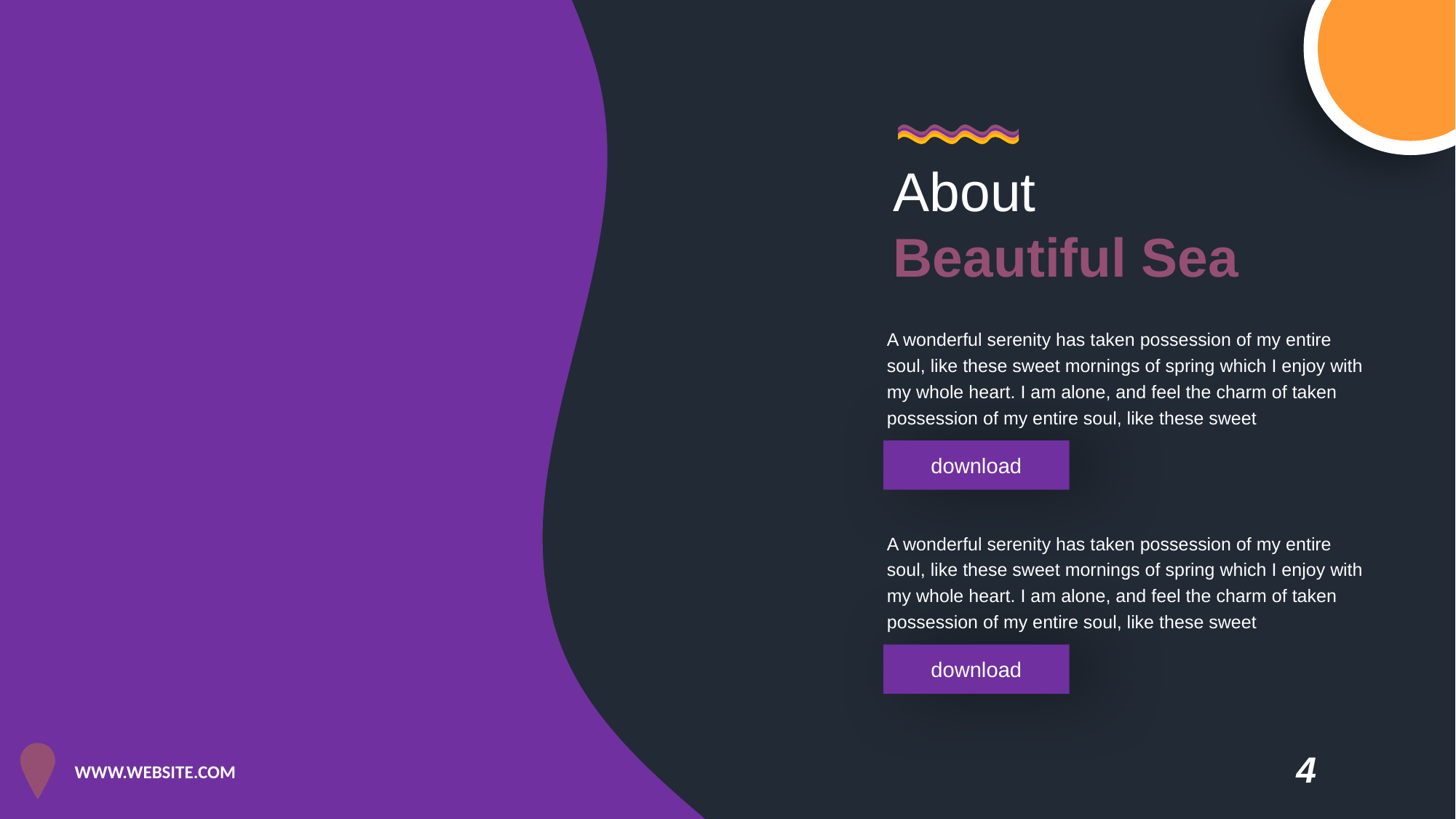

About
Beautiful Sea

A wonderful serenity has taken possession of my entire soul, like these sweet mornings of spring which I enjoy with my whole heart. I am alone, and feel the charm of taken possession of my entire soul, like these sweet

download
A wonderful serenity has taken possession of my entire soul, like these sweet mornings of spring which I enjoy with my whole heart. I am alone, and feel the charm of taken possession of my entire soul, like these sweet
download
4

WWW.WEBSITE.COM